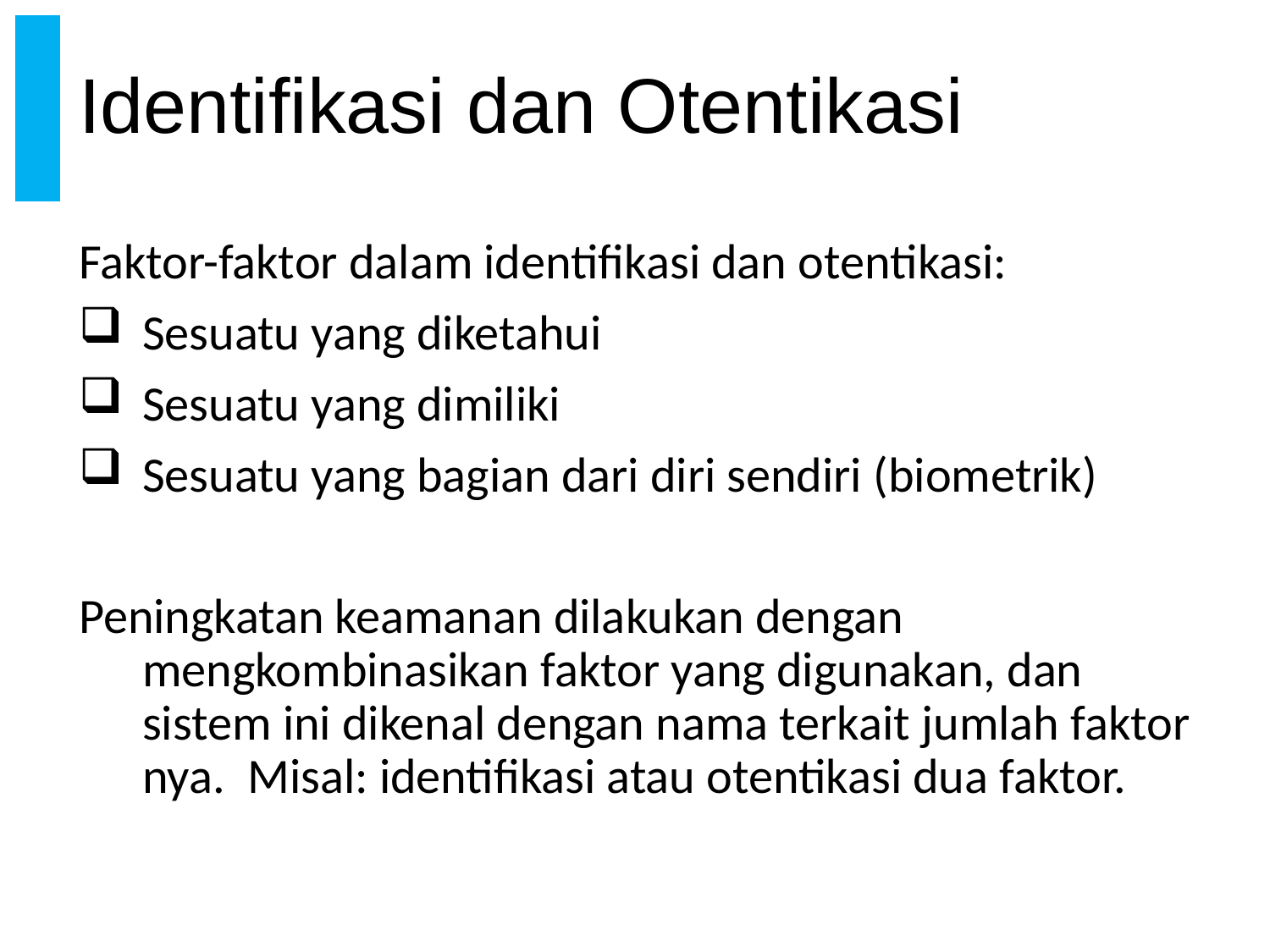

# Identifikasi dan Otentikasi
Faktor-faktor dalam identifikasi dan otentikasi:
Sesuatu yang diketahui
Sesuatu yang dimiliki
Sesuatu yang bagian dari diri sendiri (biometrik)

Peningkatan keamanan dilakukan dengan mengkombinasikan faktor yang digunakan, dan sistem ini dikenal dengan nama terkait jumlah faktor nya.  Misal: identifikasi atau otentikasi dua faktor.